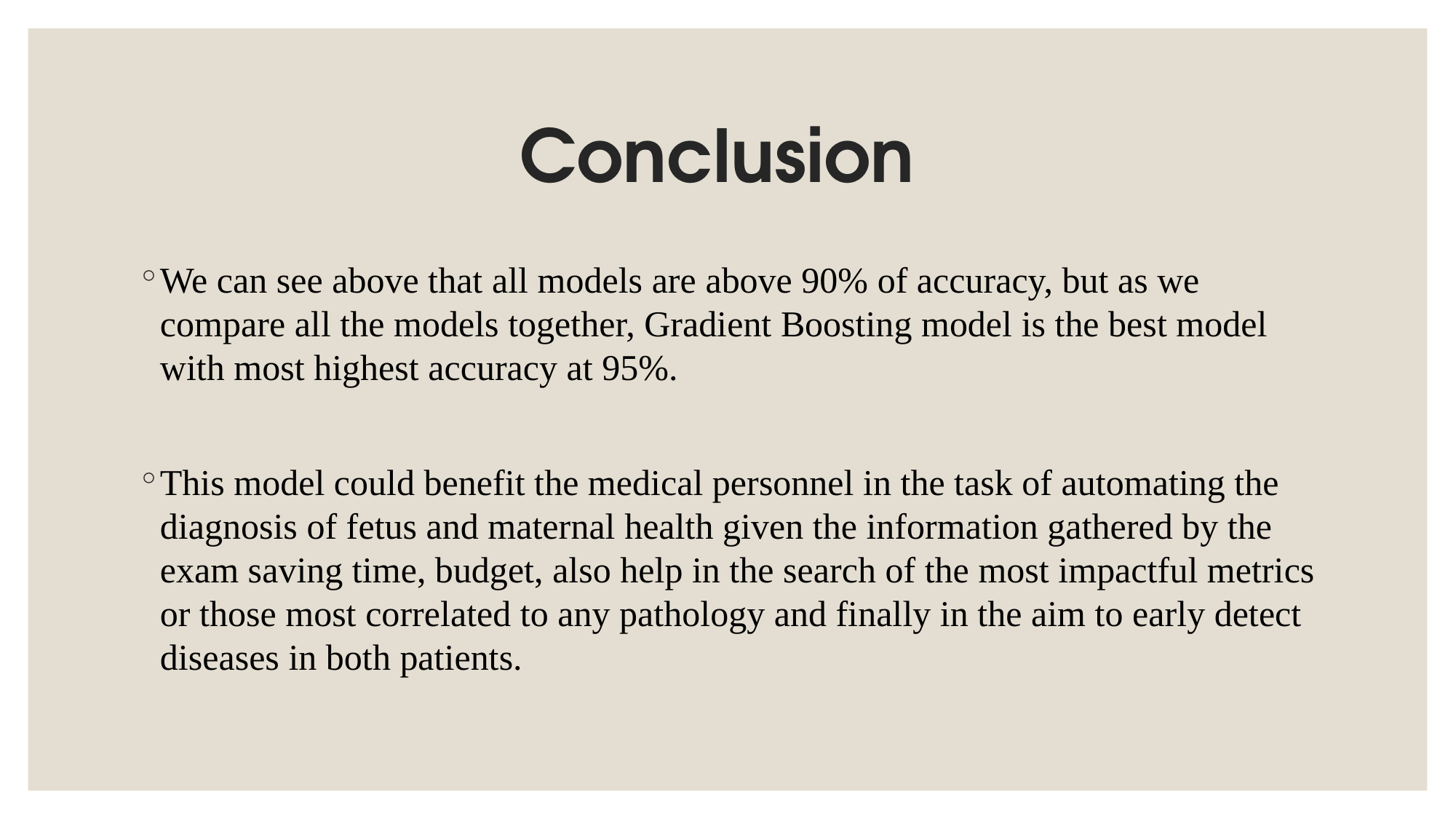

# Conclusion
We can see above that all models are above 90% of accuracy, but as we compare all the models together, Gradient Boosting model is the best model with most highest accuracy at 95%.

This model could benefit the medical personnel in the task of automating the diagnosis of fetus and maternal health given the information gathered by the exam saving time, budget, also help in the search of the most impactful metrics or those most correlated to any pathology and finally in the aim to early detect diseases in both patients.